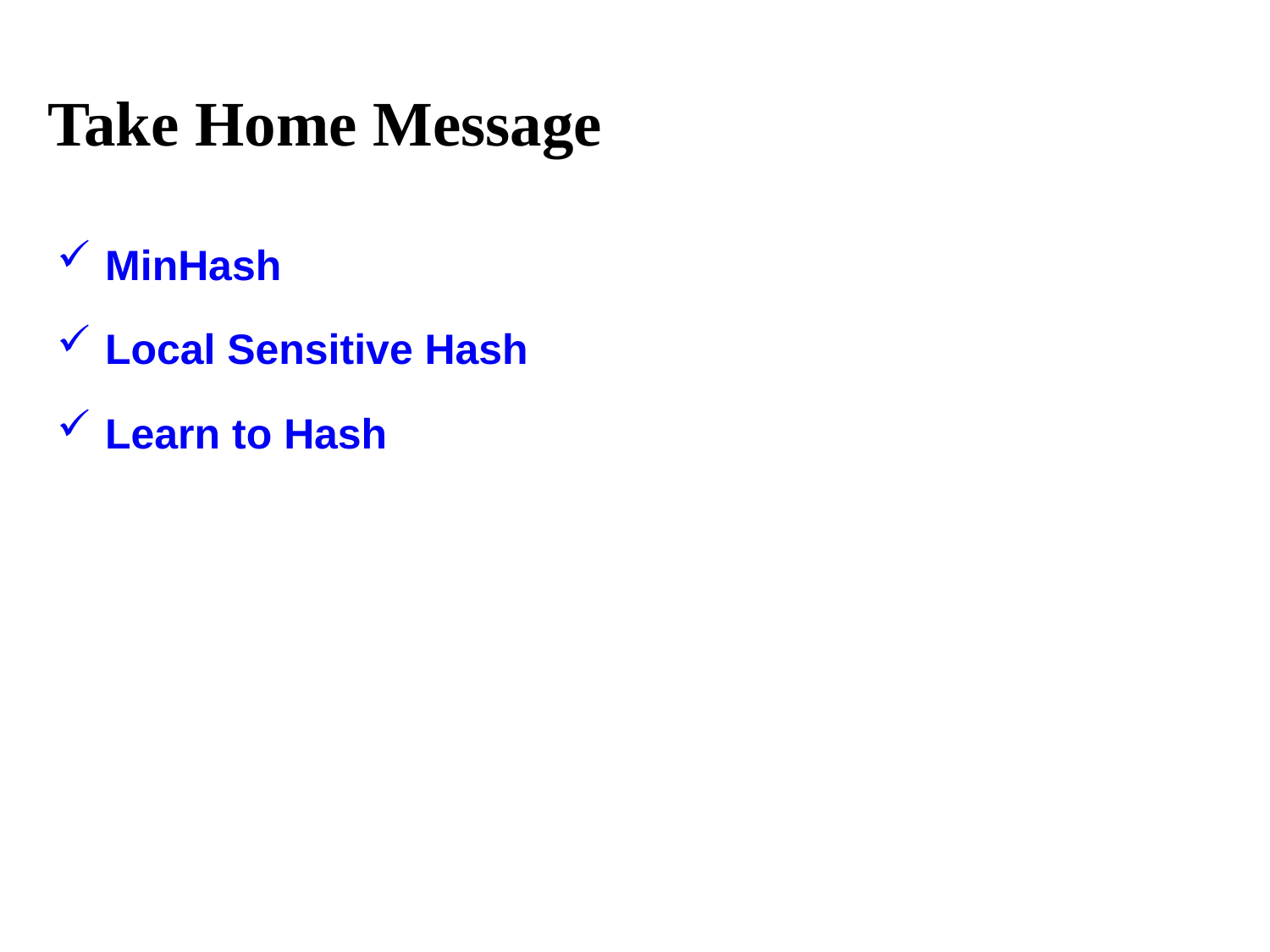

# Take Home Message
MinHash
Local Sensitive Hash
Learn to Hash